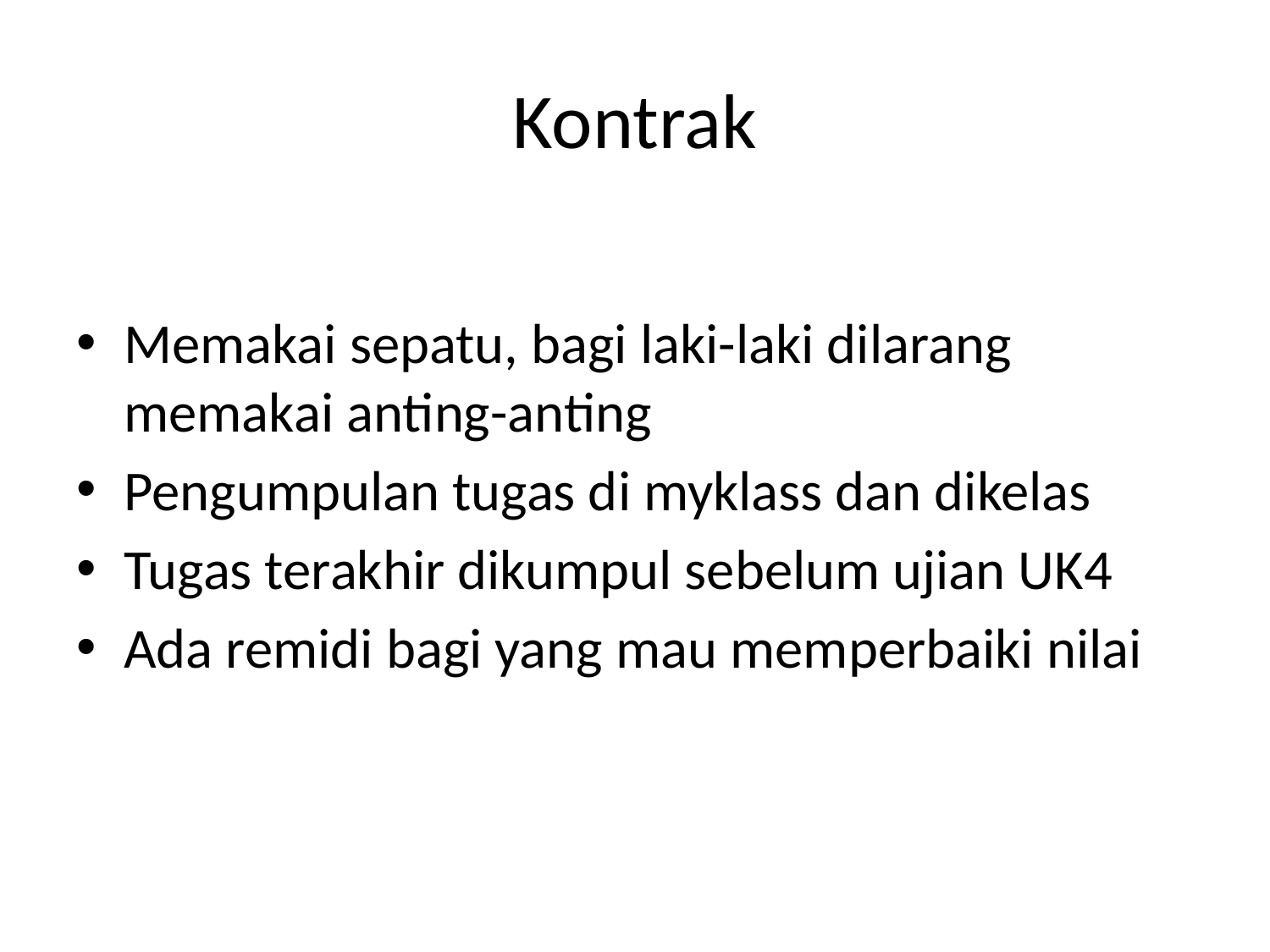

# Kontrak

Memakai sepatu, bagi laki-laki dilarang memakai anting-anting
Pengumpulan tugas di myklass dan dikelas
Tugas terakhir dikumpul sebelum ujian UK4
Ada remidi bagi yang mau memperbaiki nilai